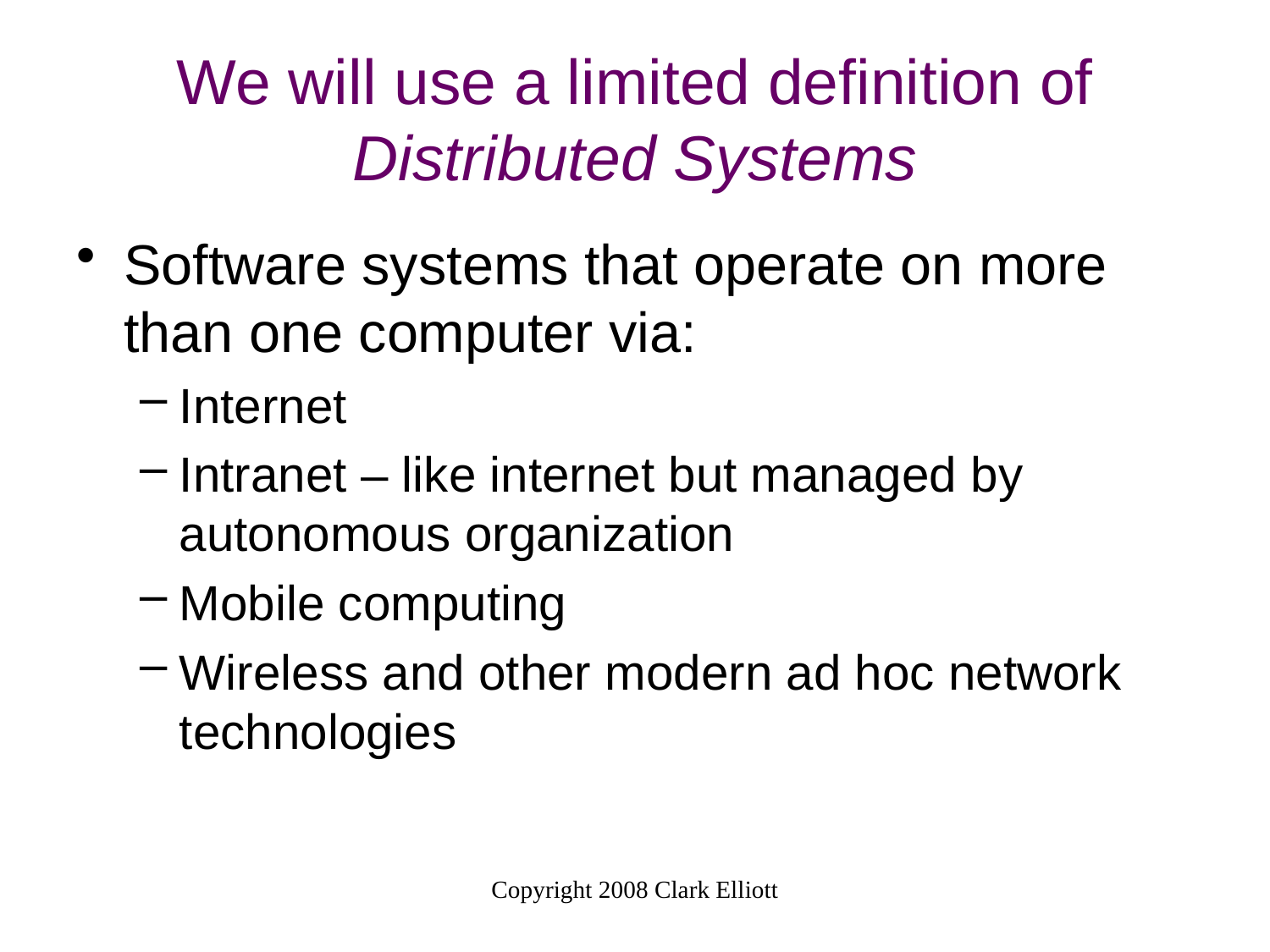

# We will use a limited definition of Distributed Systems
Software systems that operate on more than one computer via:
Internet
Intranet – like internet but managed by autonomous organization
Mobile computing
Wireless and other modern ad hoc network technologies
Copyright 2008 Clark Elliott